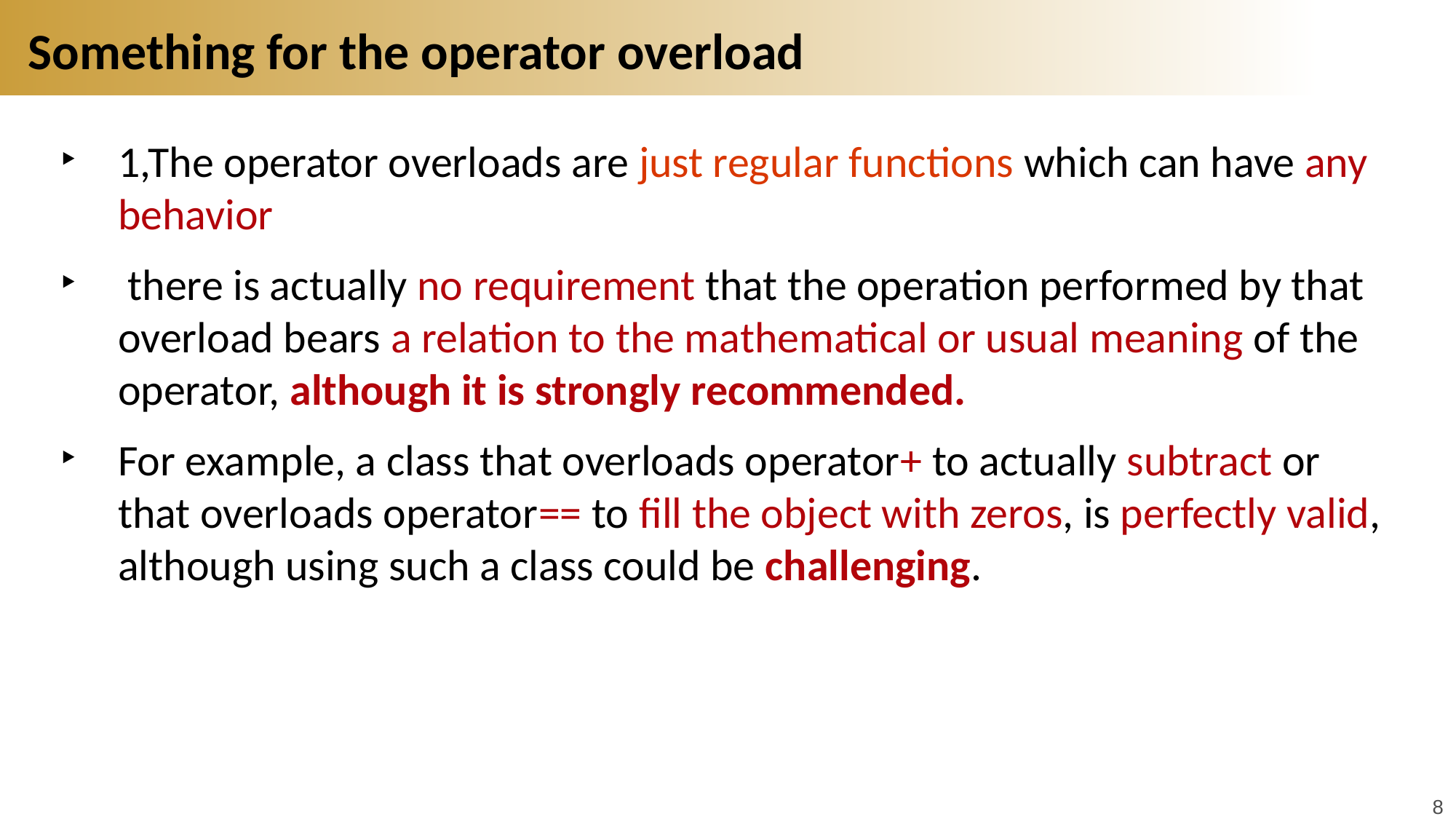

# Something for the operator overload
1,The operator overloads are just regular functions which can have any behavior
 there is actually no requirement that the operation performed by that overload bears a relation to the mathematical or usual meaning of the operator, although it is strongly recommended.
For example, a class that overloads operator+ to actually subtract or that overloads operator== to fill the object with zeros, is perfectly valid, although using such a class could be challenging.

8